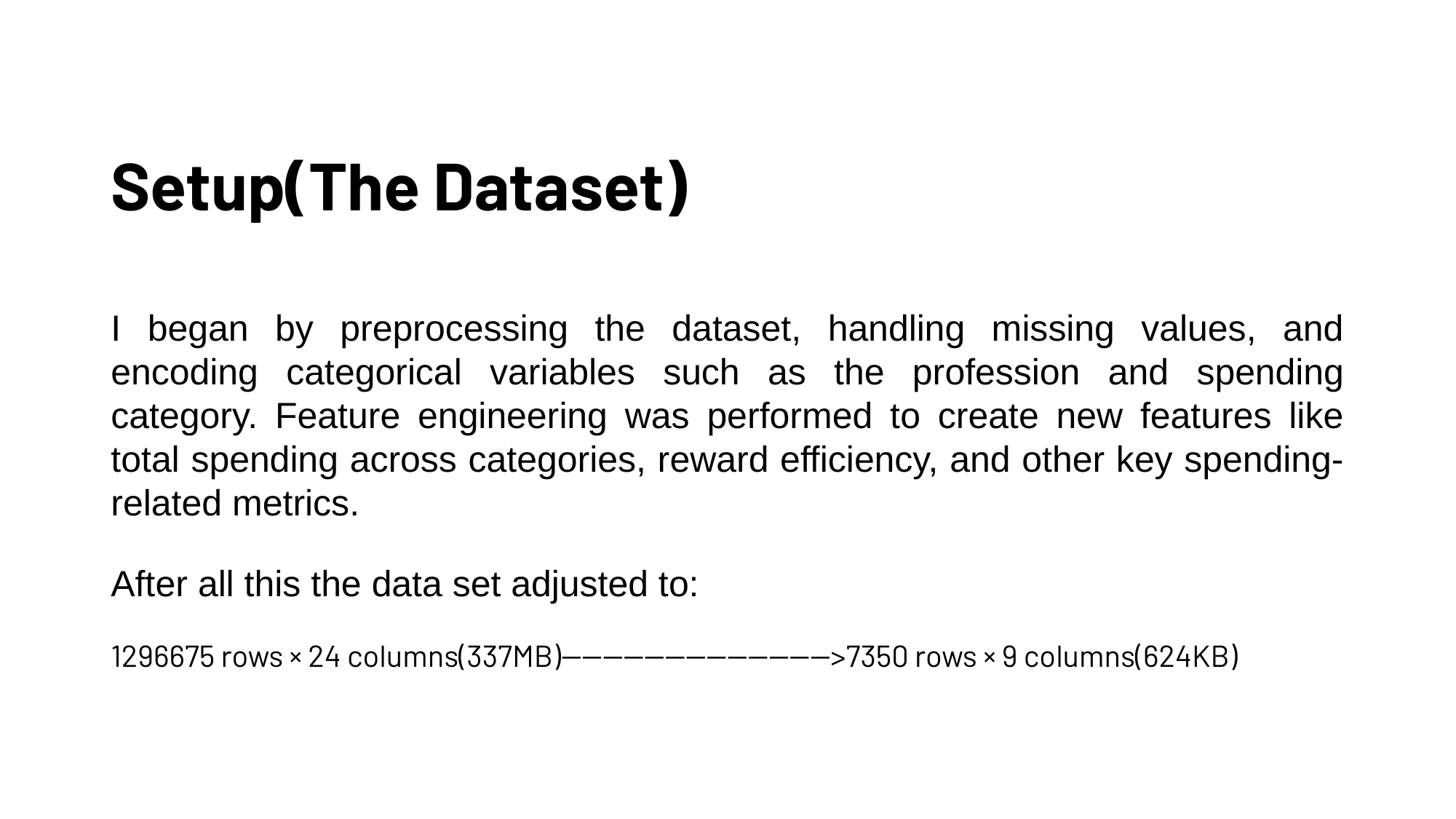

# Setup(The Dataset)
I began by preprocessing the dataset, handling missing values, and encoding categorical variables such as the profession and spending category. Feature engineering was performed to create new features like total spending across categories, reward efficiency, and other key spending-related metrics.
After all this the data set adjusted to:
1296675 rows × 24 columns(337MB)-------------------------->7350 rows × 9 columns(624KB)